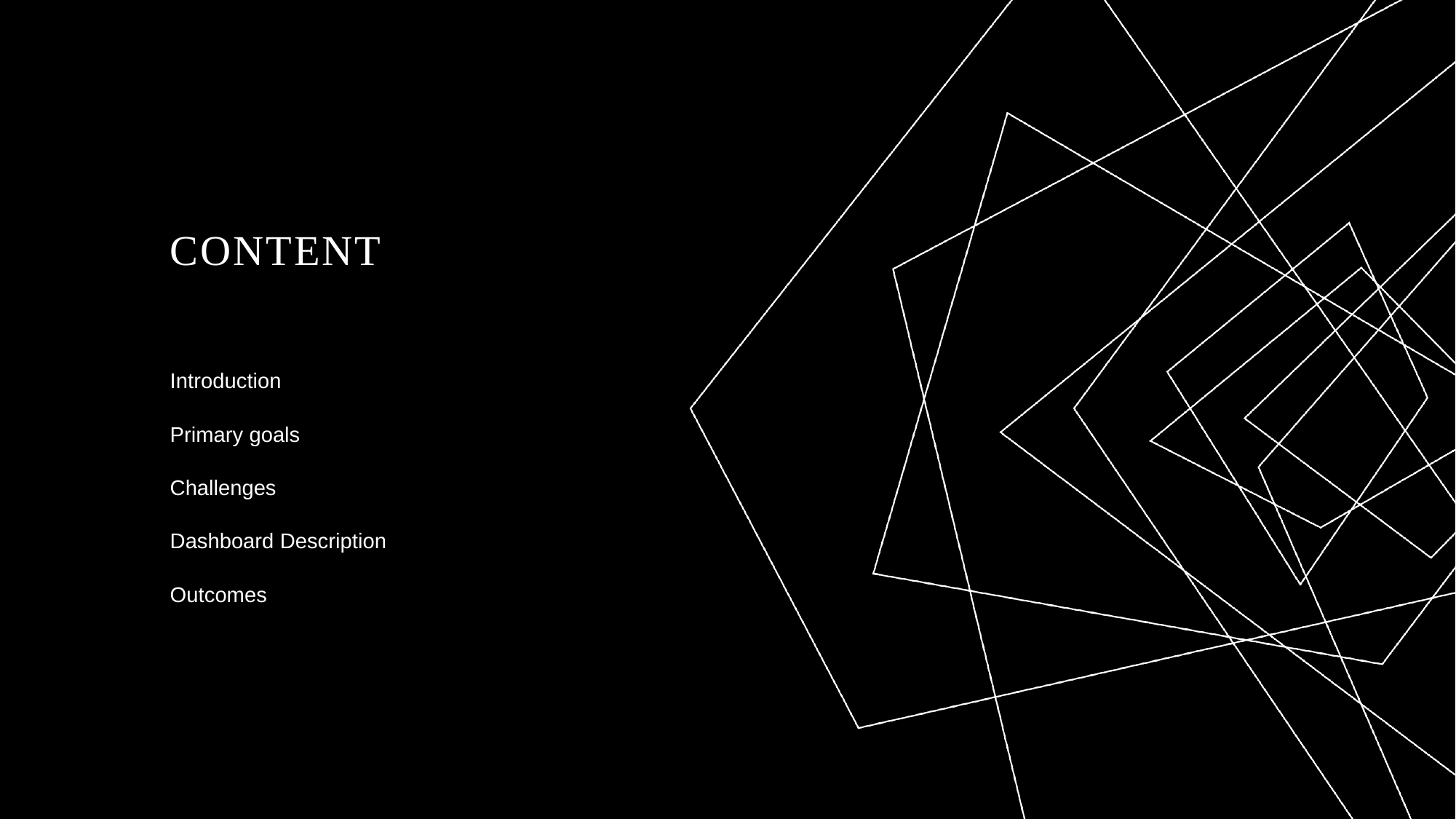

# Content
Introduction
Primary goals
Challenges
Dashboard Description
Outcomes